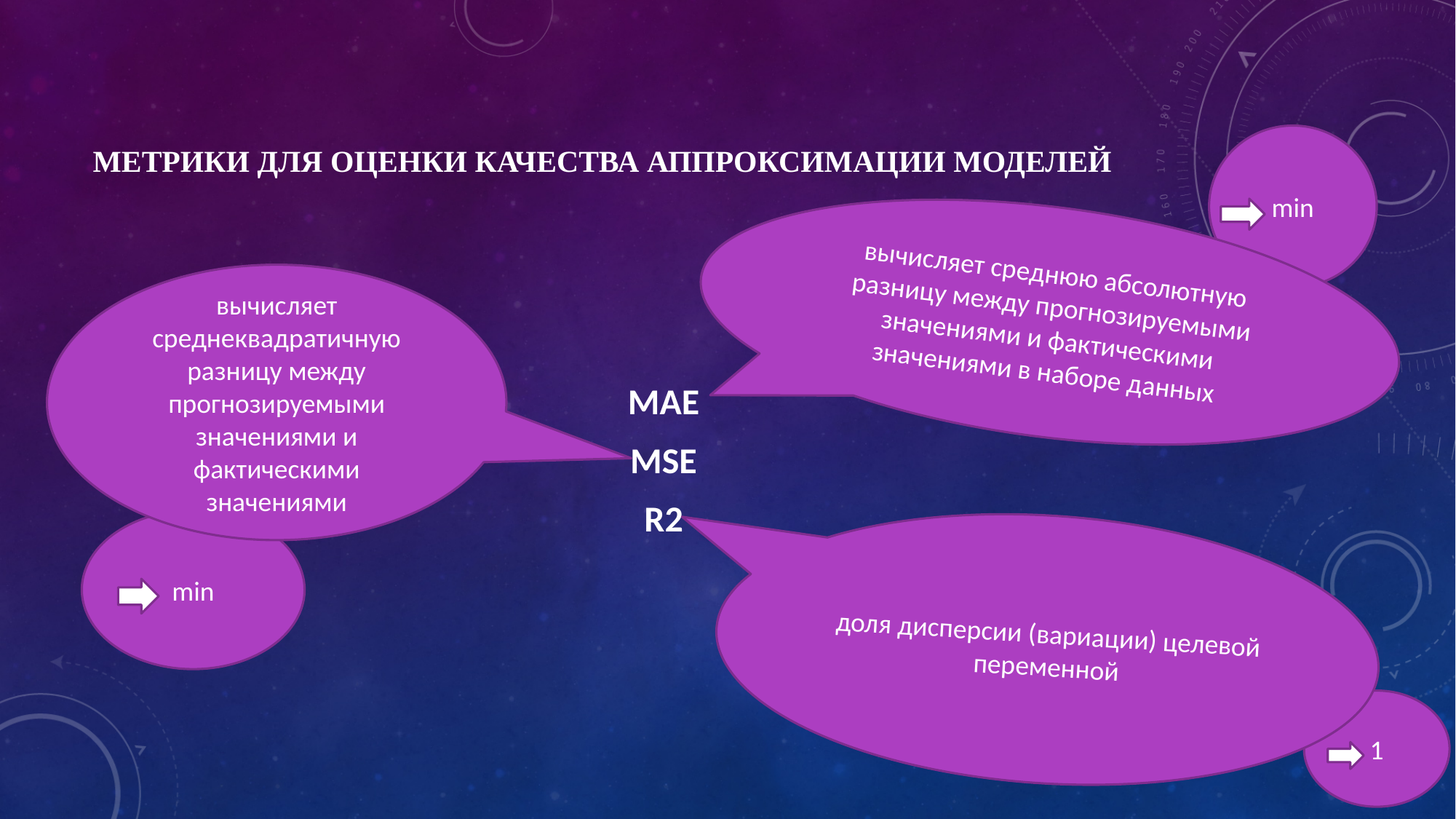

# Метрики для оценки качества аппроксимации моделей
min

вычисляет среднюю абсолютную разницу между прогнозируемыми значениями и фактическими значениями в наборе данных
вычисляет среднеквадратичную разницу между прогнозируемыми значениями и фактическими значениями
МАЕ
MSE
R2

min
доля дисперсии (вариации) целевой переменной

1